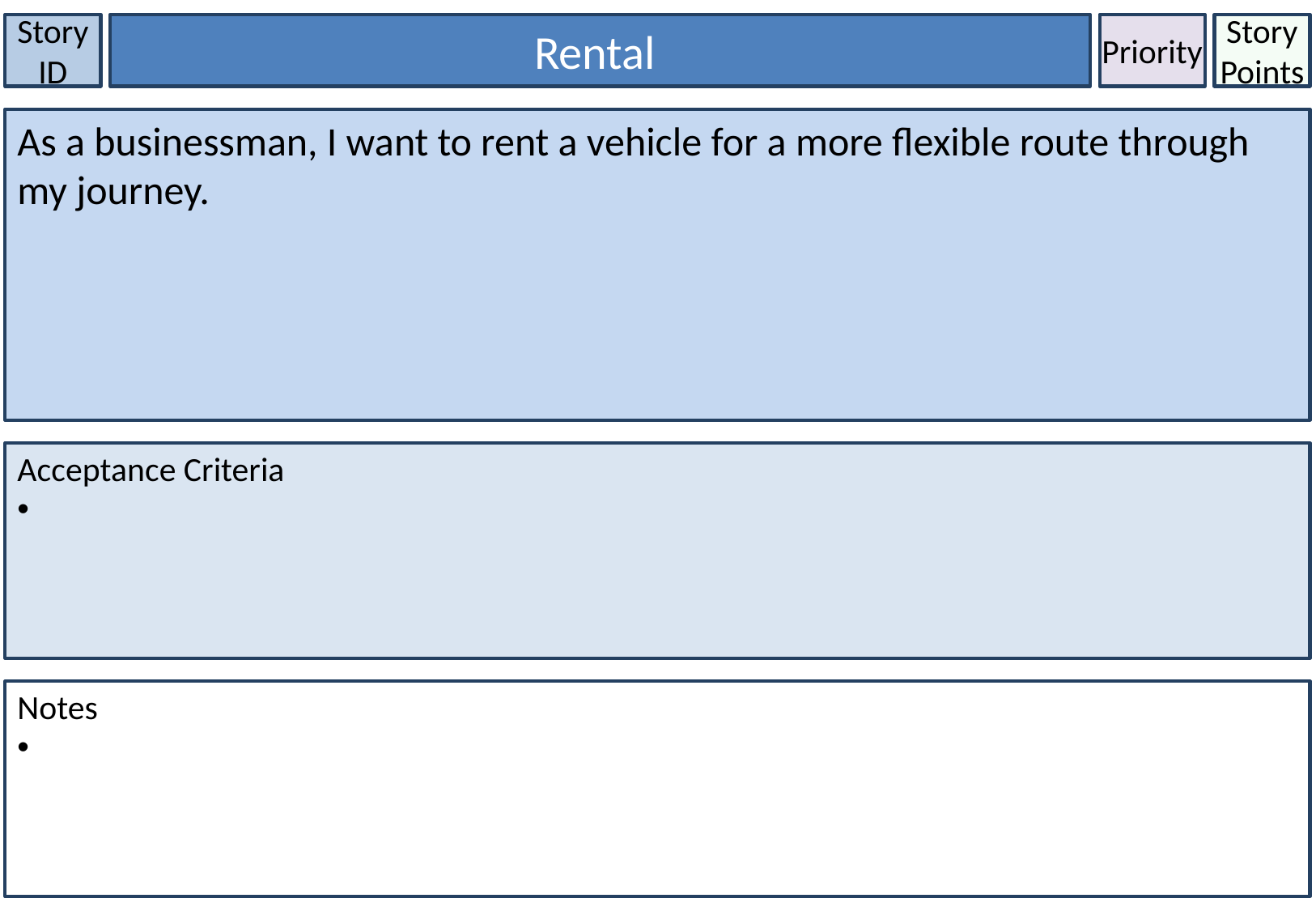

Story ID
Rental
Priority
Story Points
As a businessman, I want to rent a vehicle for a more flexible route through my journey.
Acceptance Criteria

Notes